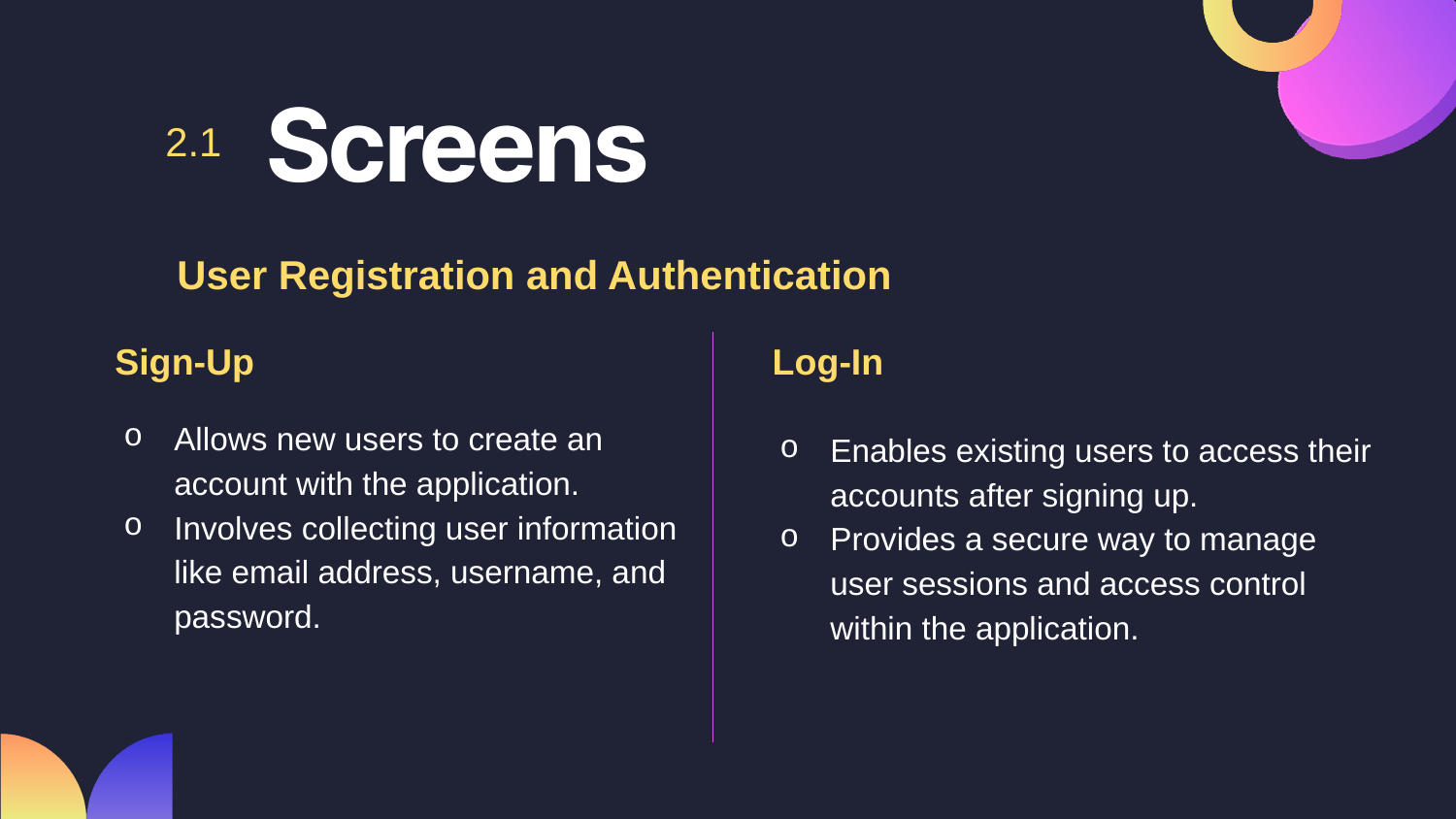

# Screens
2.1
User Registration and Authentication
Sign-Up
Log-In
Allows new users to create an account with the application.
Involves collecting user information like email address, username, and password.
Enables existing users to access their accounts after signing up.
Provides a secure way to manage user sessions and access control within the application.